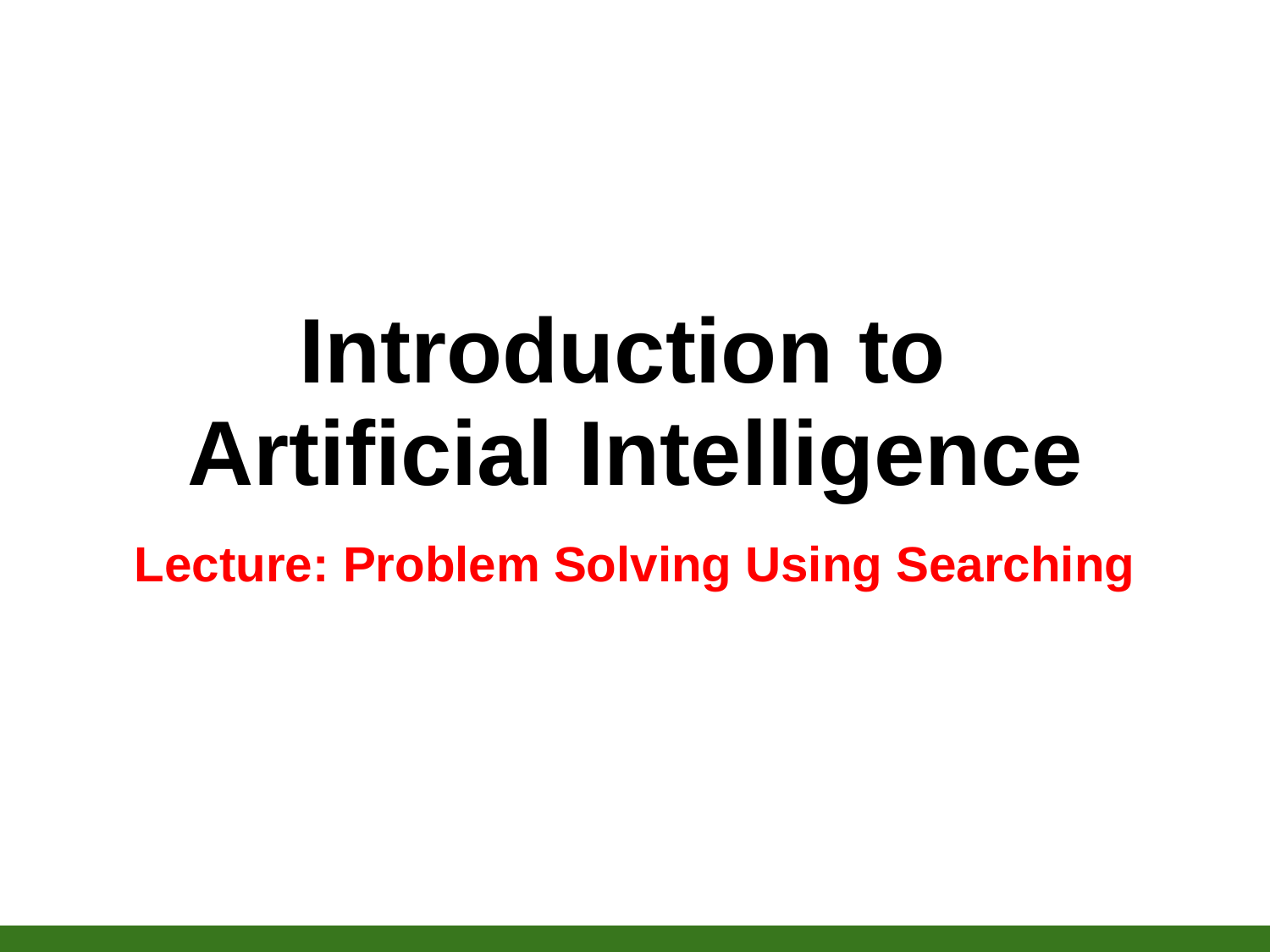

# Introduction to
Artificial Intelligence
Lecture: Problem Solving Using Searching